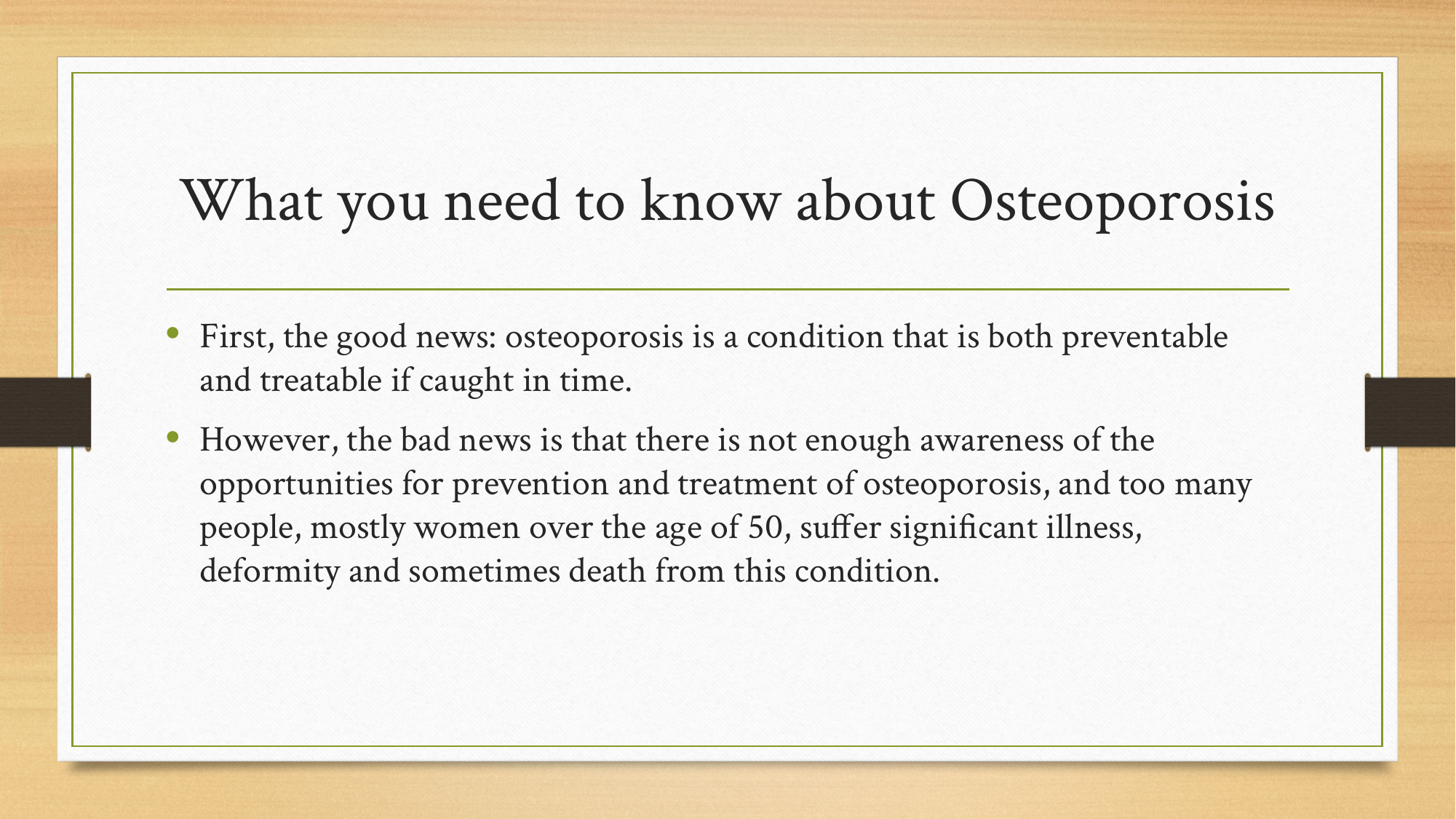

# What you need to know about Osteoporosis
First, the good news: osteoporosis is a condition that is both preventable and treatable if caught in time.
However, the bad news is that there is not enough awareness of the opportunities for prevention and treatment of osteoporosis, and too many people, mostly women over the age of 50, suffer significant illness, deformity and sometimes death from this condition.